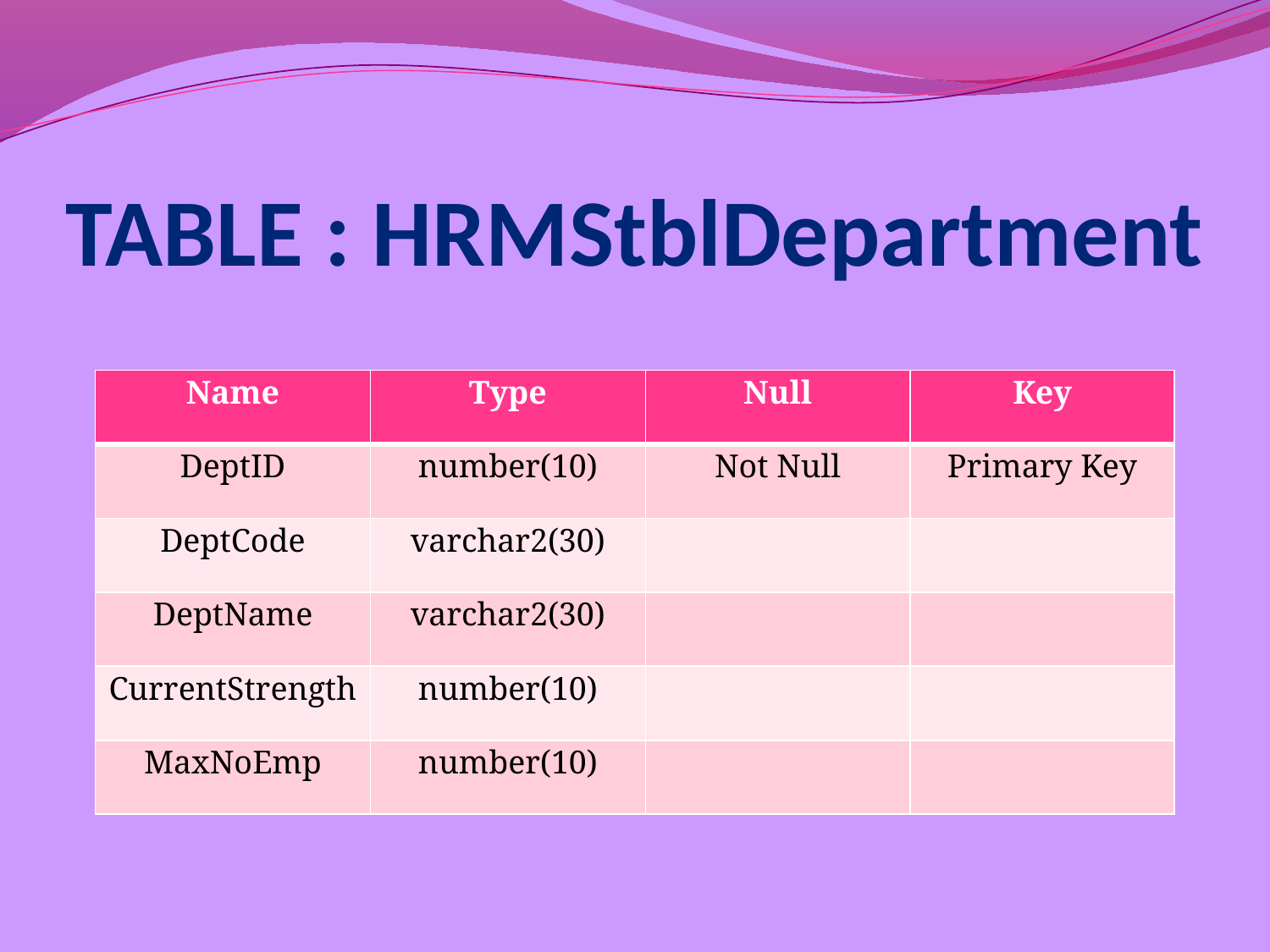

# TABLE : HRMStblDepartment
| Name | Type | Null | Key |
| --- | --- | --- | --- |
| DeptID | number(10) | Not Null | Primary Key |
| DeptCode | varchar2(30) |  |  |
| DeptName | varchar2(30) |  |  |
| CurrentStrength | number(10) |  |  |
| MaxNoEmp | number(10) |  |  |